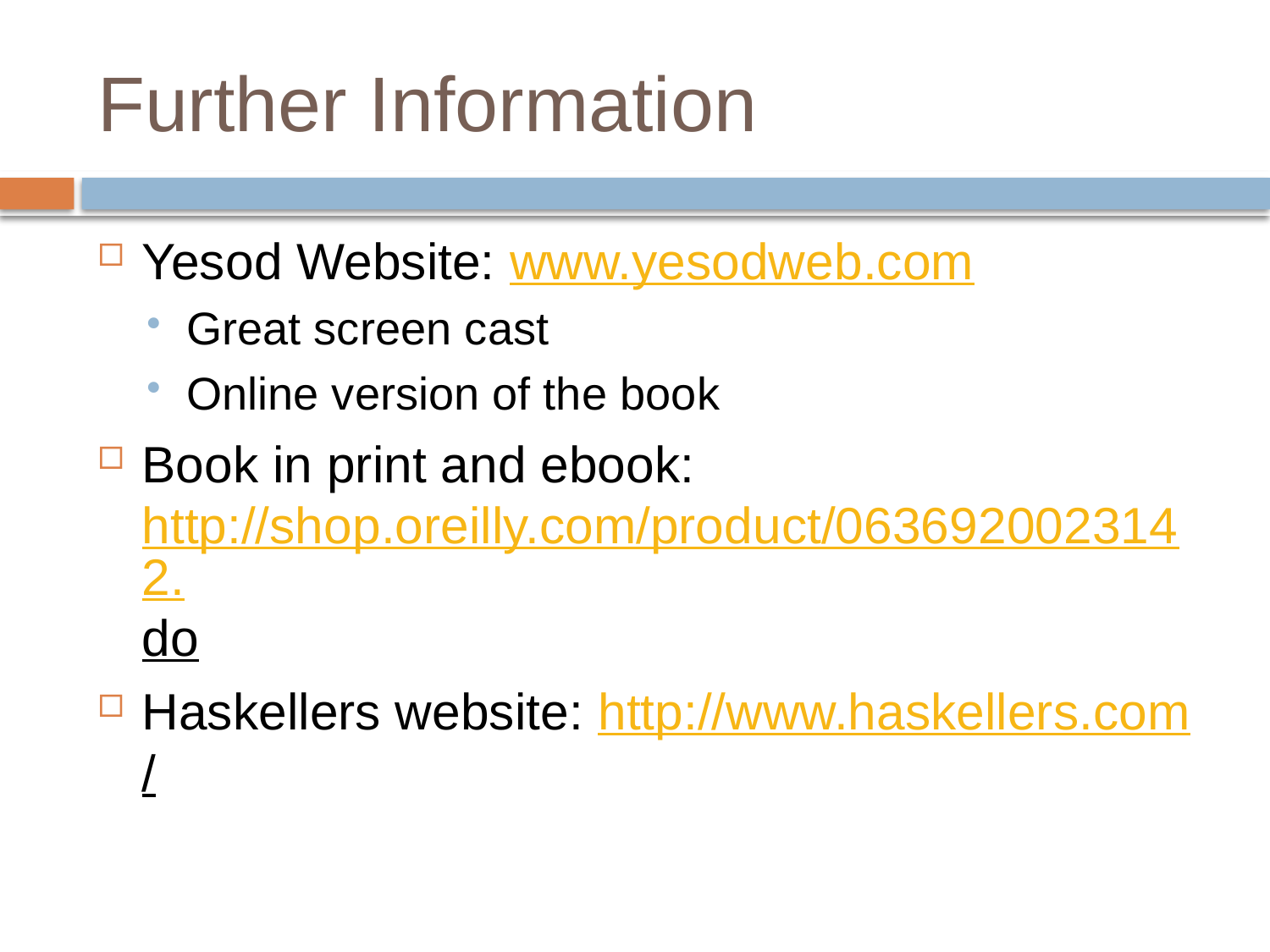

# Further Information
Yesod Website: www.yesodweb.com
Great screen cast
Online version of the book
Book in print and ebook: http://shop.oreilly.com/product/0636920023142.do
Haskellers website: http://www.haskellers.com/